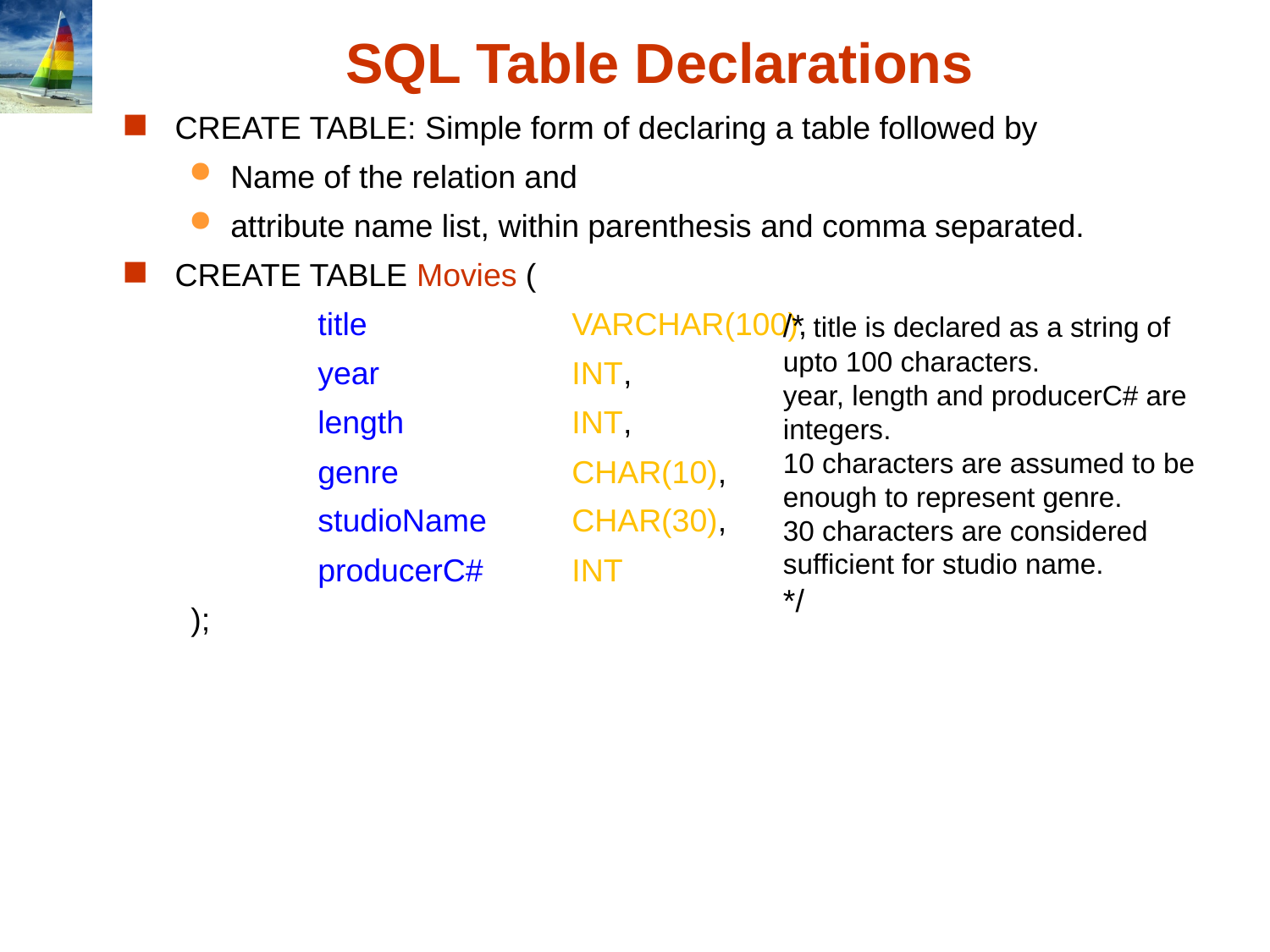

# SQL Table Declarations
CREATE TABLE: Simple form of declaring a table followed by
Name of the relation and
attribute name list, within parenthesis and comma separated.
CREATE TABLE Movies (
	title		VARCHAR(100),
	year 		INT,
	length 		INT,
	genre		CHAR(10),
	studioName	CHAR(30),
	producerC#	INT
);
/* title is declared as a string of upto 100 characters.
year, length and producerC# are integers.
10 characters are assumed to be enough to represent genre.
30 characters are considered sufficient for studio name.
*/